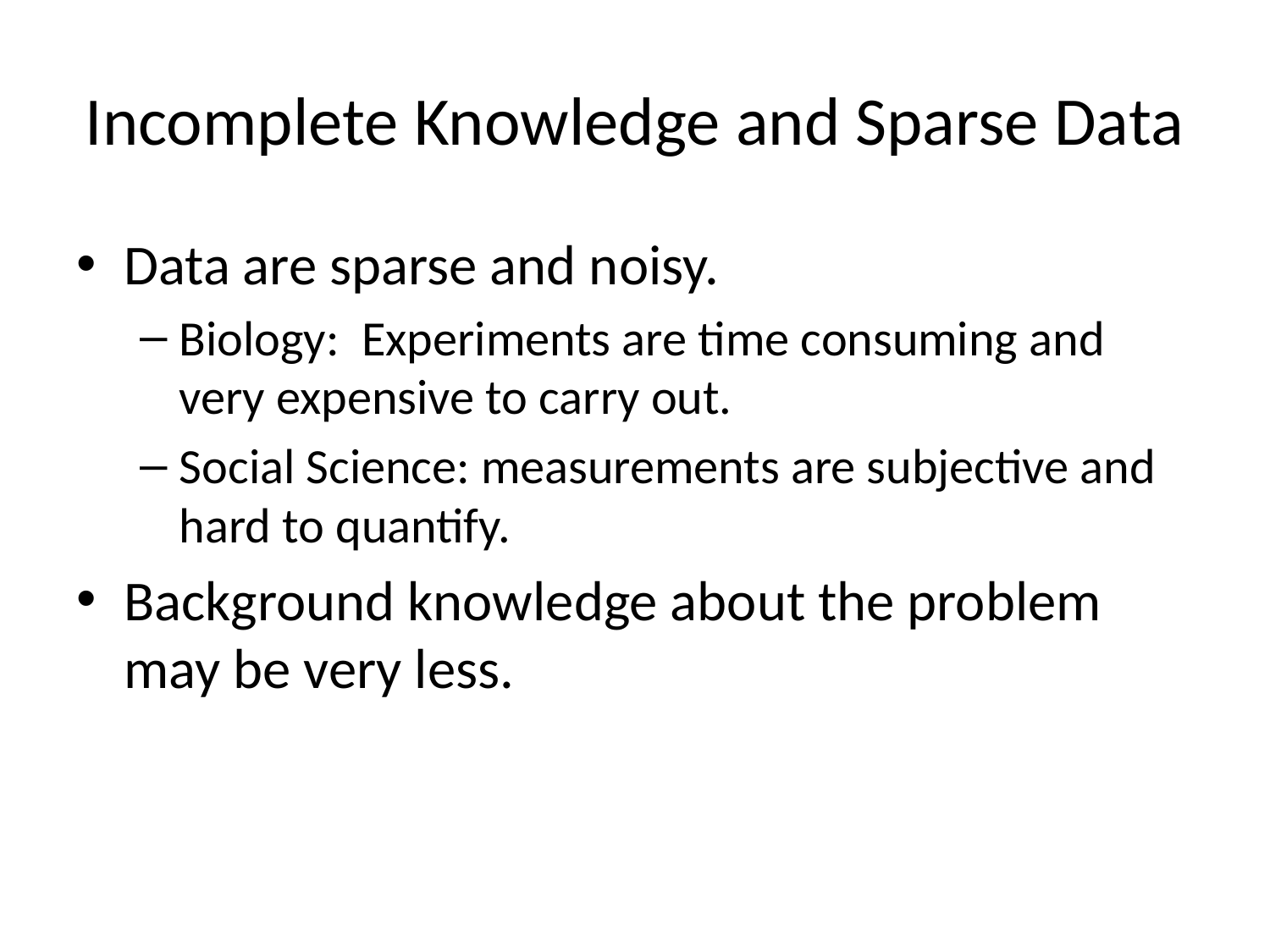

# Incomplete Knowledge and Sparse Data
Data are sparse and noisy.
Biology:  Experiments are time consuming and very expensive to carry out.
Social Science: measurements are subjective and hard to quantify.
Background knowledge about the problem may be very less.